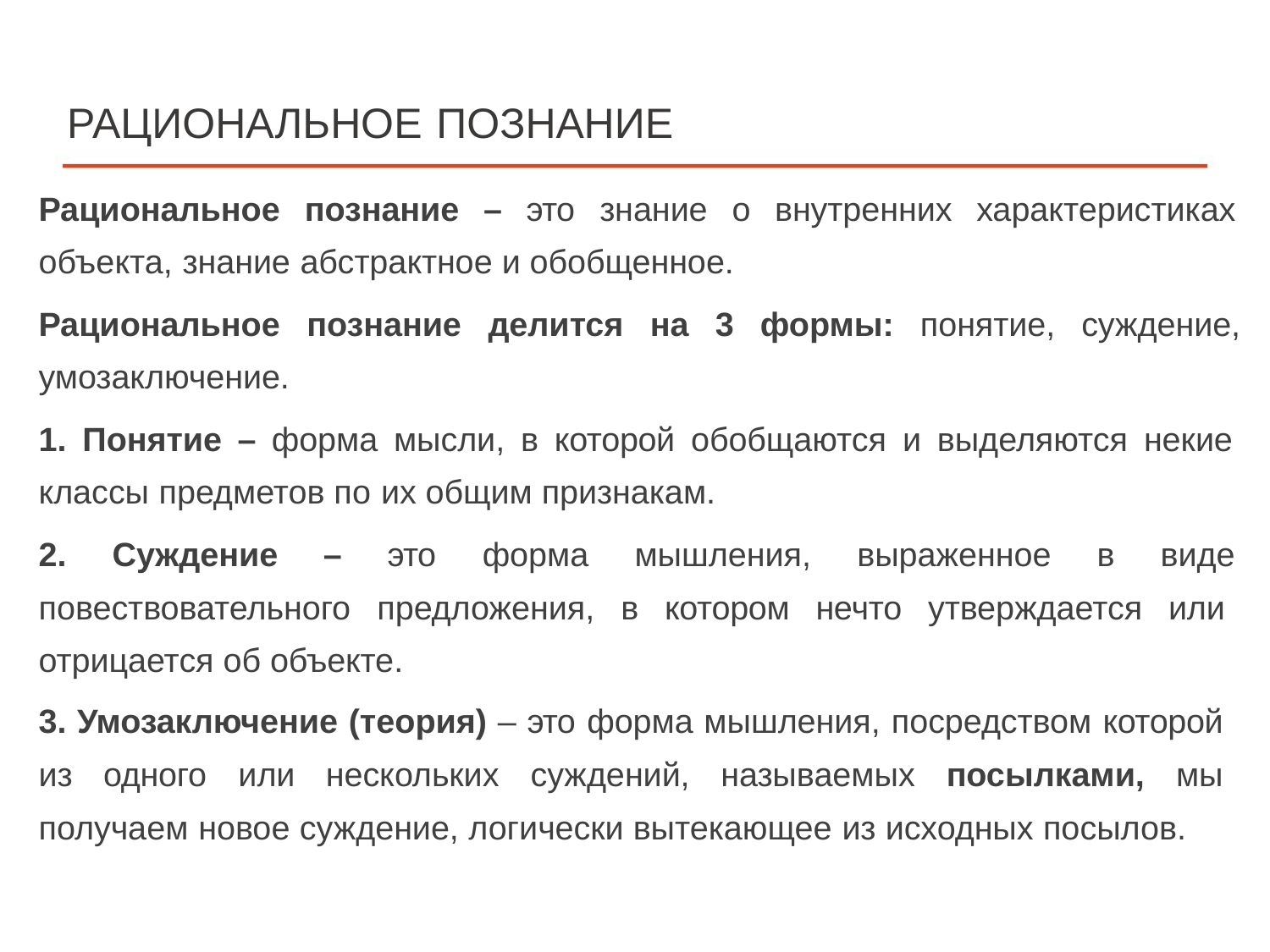

РАЦИОНАЛЬНОЕ ПОЗНАНИЕ
Рациональное познание – это знание о внутренних характеристиках
объекта, знание абстрактное и обобщенное.
Рациональное познание делится на 3 формы: понятие, суждение,
умозаключение.
1. Понятие – форма мысли, в которой обобщаются и выделяются некие
классы предметов по их общим признакам.
2. Суждение – это форма мышления, выраженное в виде
повествовательного предложения, в котором нечто утверждается или
отрицается об объекте.
3. Умозаключение (теория) – это форма мышления, посредством которой
из одного или нескольких суждений, называемых посылками, мы
получаем новое суждение, логически вытекающее из исходных посылов.